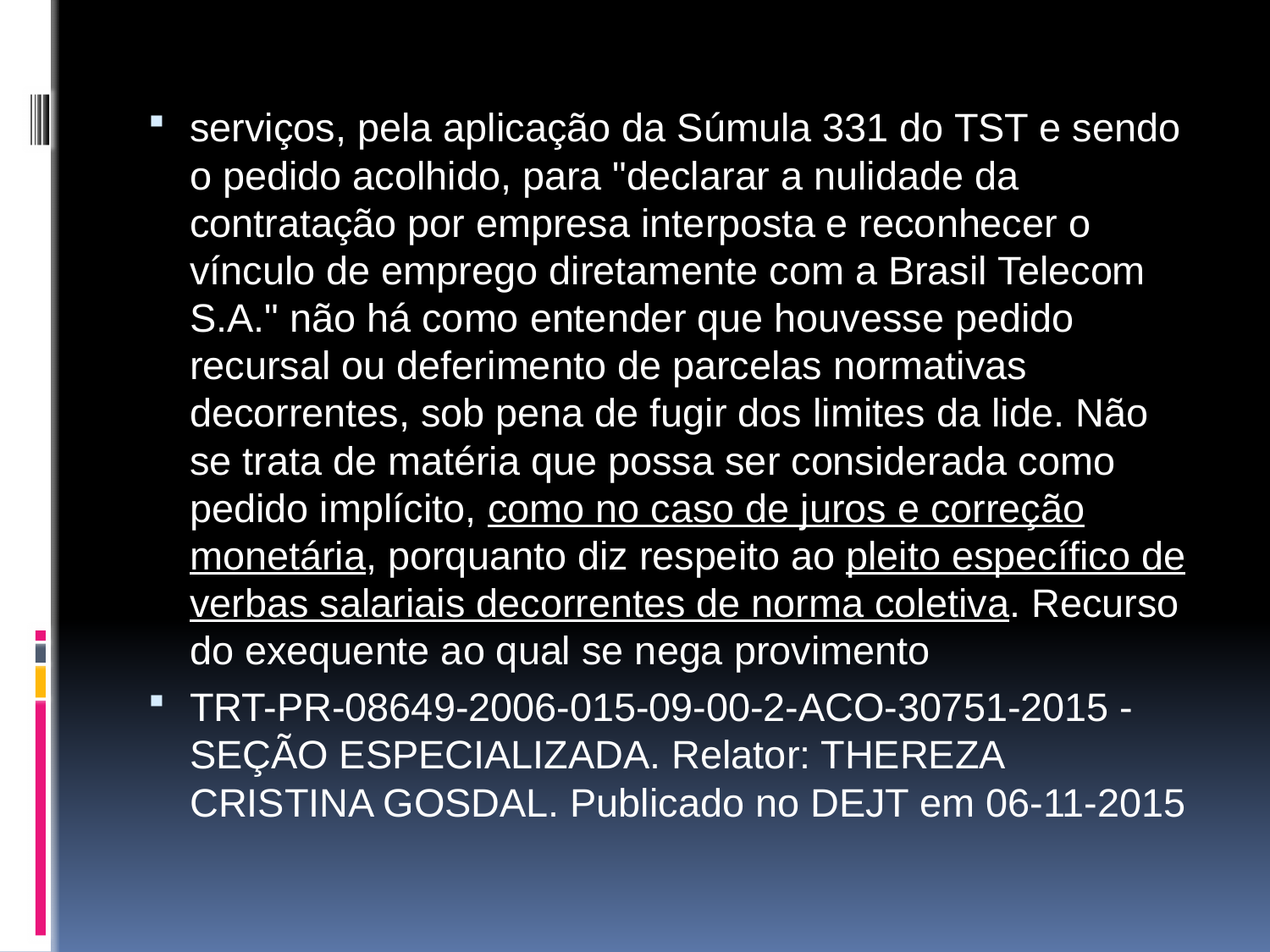

serviços, pela aplicação da Súmula 331 do TST e sendo o pedido acolhido, para "declarar a nulidade da contratação por empresa interposta e reconhecer o vínculo de emprego diretamente com a Brasil Telecom S.A." não há como entender que houvesse pedido recursal ou deferimento de parcelas normativas decorrentes, sob pena de fugir dos limites da lide. Não se trata de matéria que possa ser considerada como pedido implícito, como no caso de juros e correção monetária, porquanto diz respeito ao pleito específico de verbas salariais decorrentes de norma coletiva. Recurso do exequente ao qual se nega provimento
TRT-PR-08649-2006-015-09-00-2-ACO-30751-2015 - SEÇÃO ESPECIALIZADA. Relator: THEREZA CRISTINA GOSDAL. Publicado no DEJT em 06-11-2015